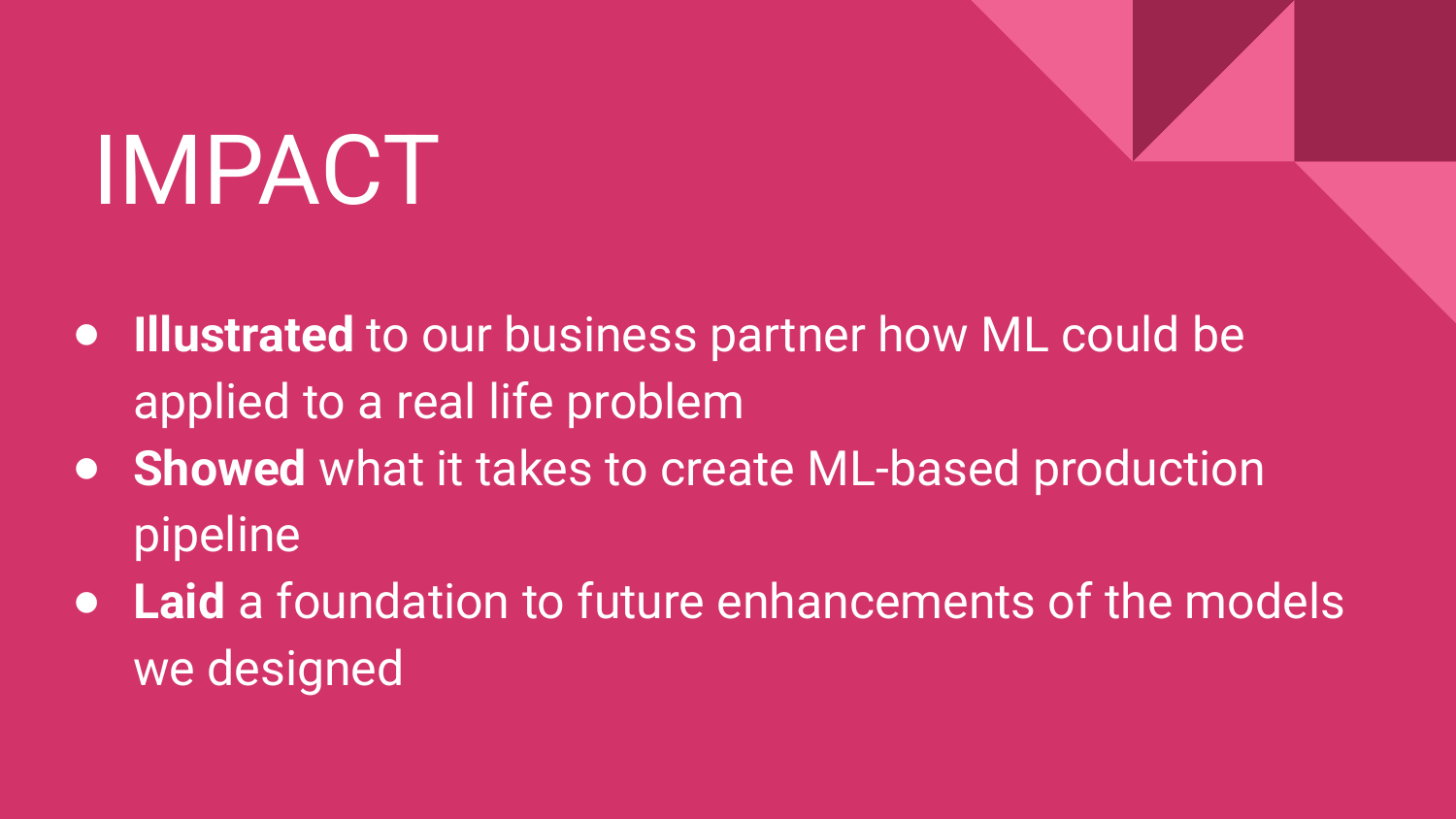

# IMPACT
Illustrated to our business partner how ML could be applied to a real life problem
Showed what it takes to create ML-based production pipeline
Laid a foundation to future enhancements of the models we designed